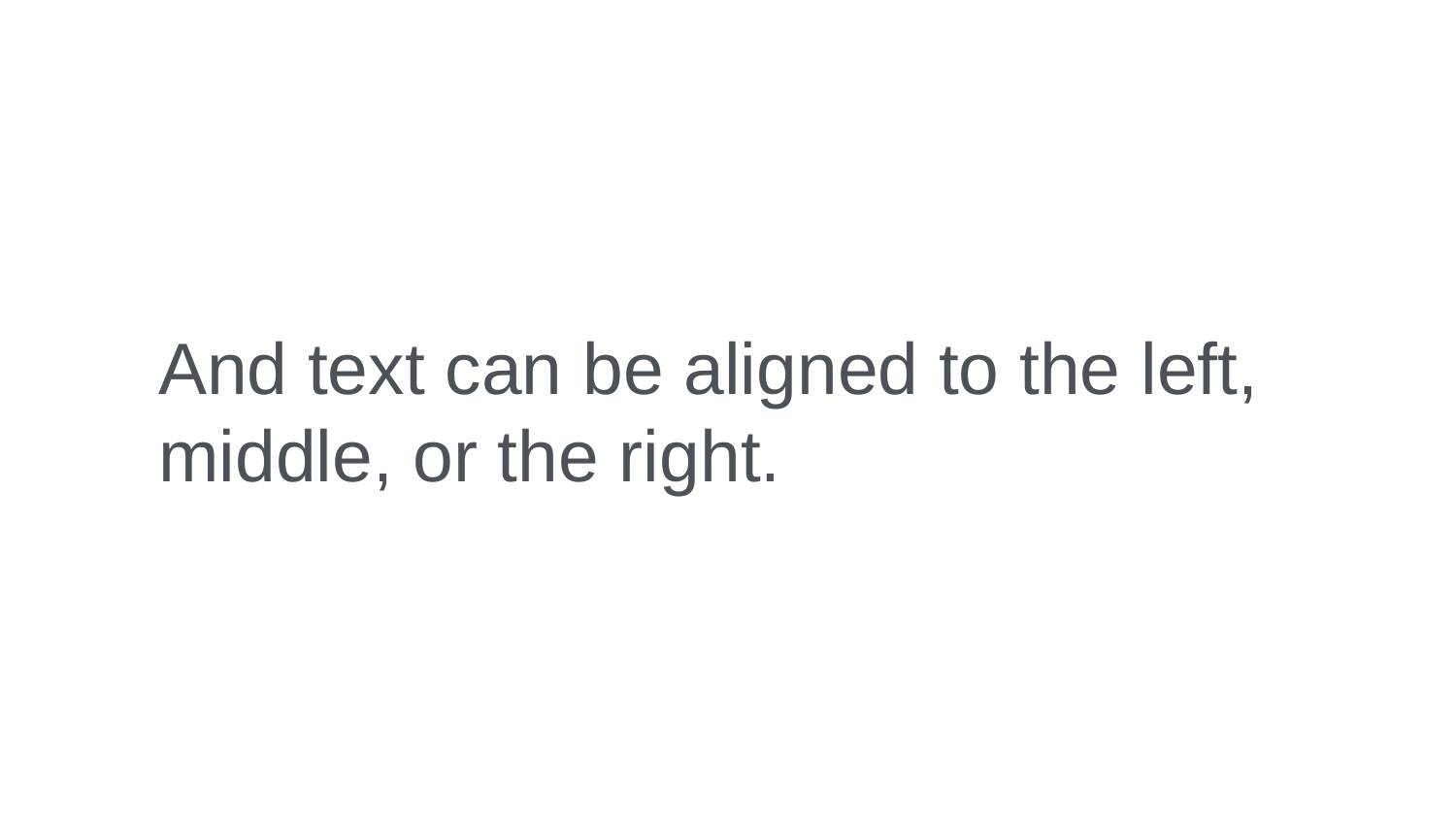

And text can be aligned to the left, middle, or the right.